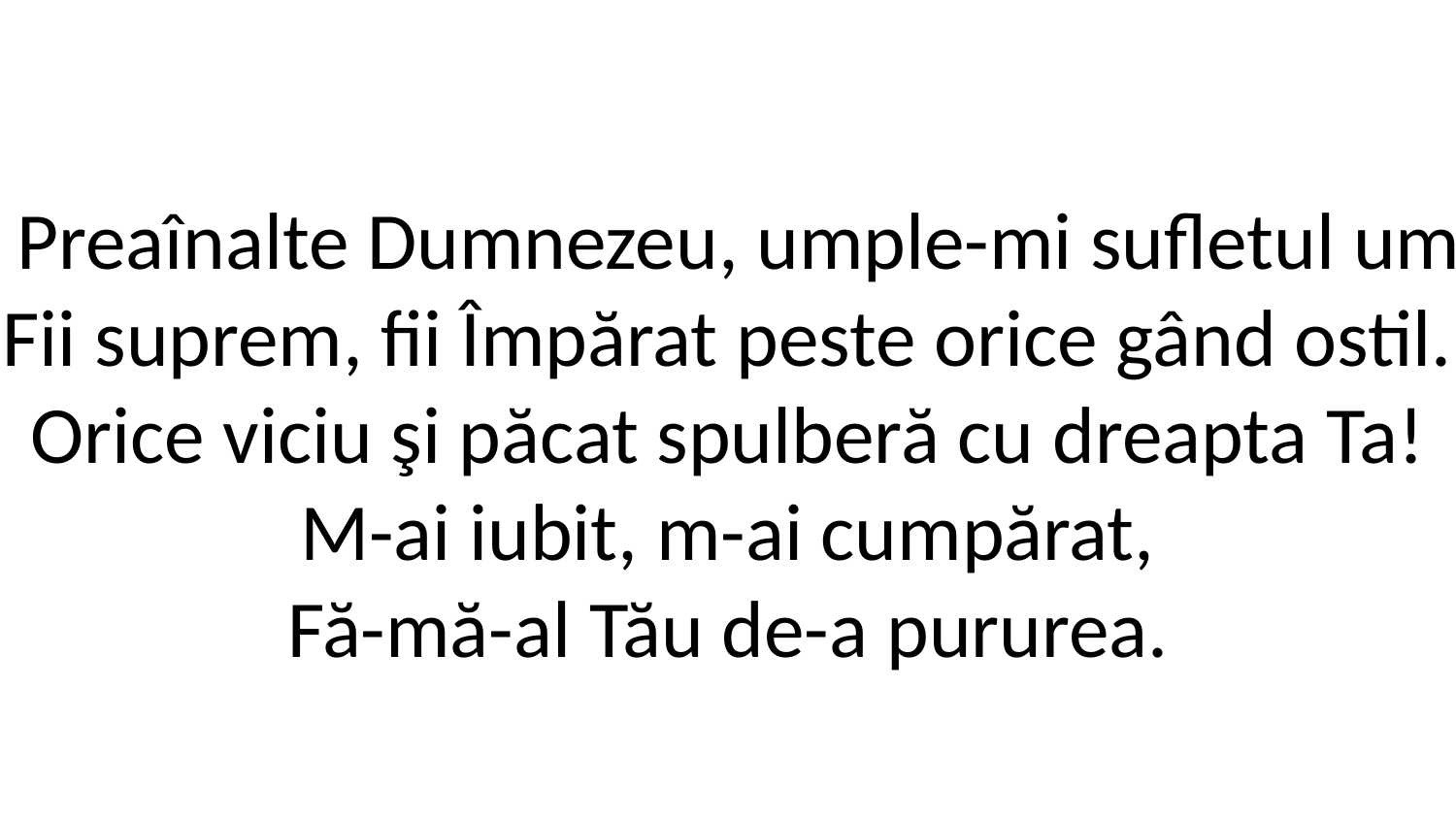

1. Preaînalte Dumnezeu, umple-mi sufletul umil.
Fii suprem, fii Împărat peste orice gând ostil.
Orice viciu şi păcat spulberă cu dreapta Ta!
M-ai iubit, m-ai cumpărat,
Fă-mă-­al Tău de­-a pururea.